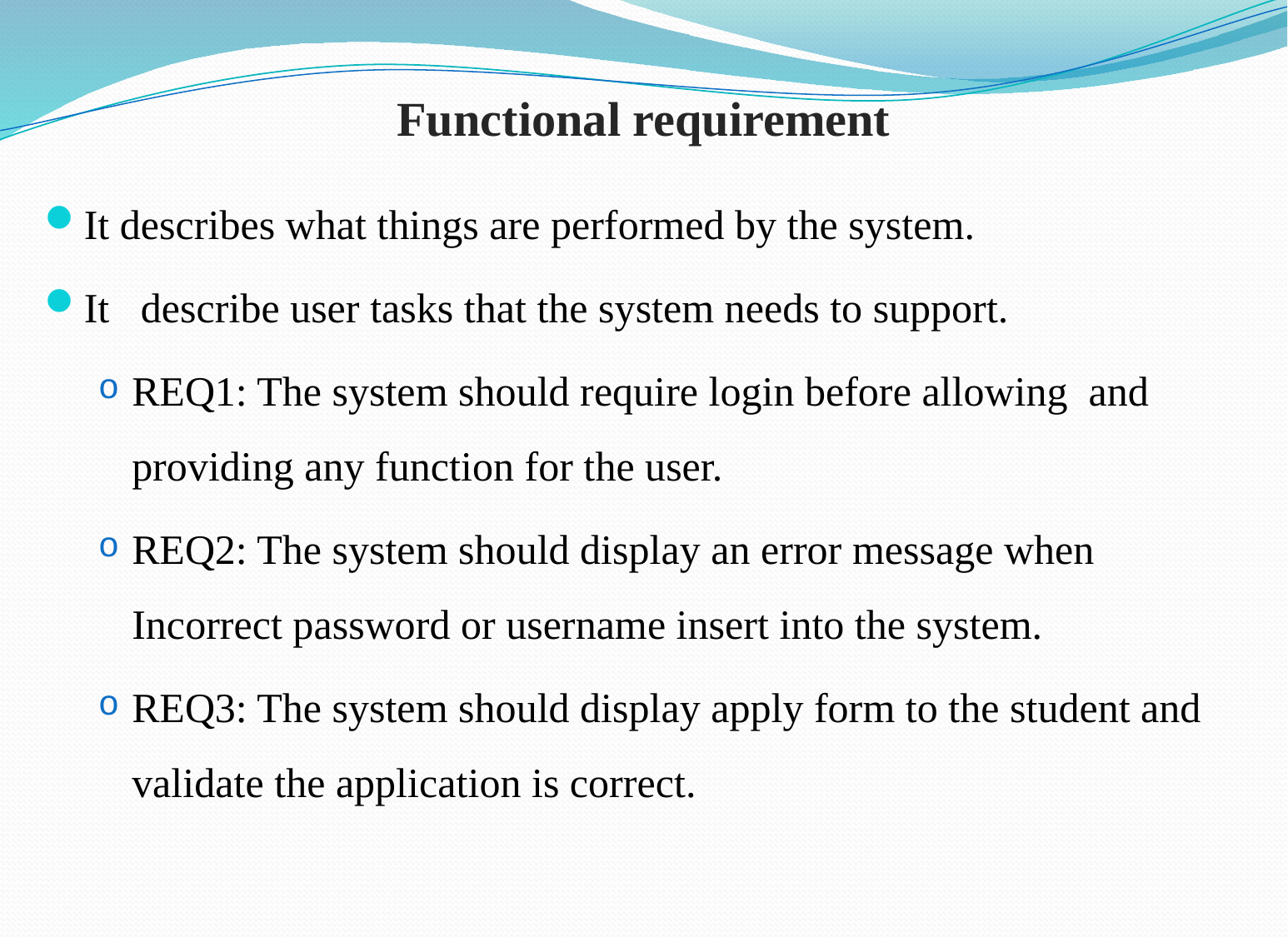

# Functional requirement
It describes what things are performed by the system.
It   describe user tasks that the system needs to support.
REQ1: The system should require login before allowing  and providing any function for the user.
REQ2: The system should display an error message when Incorrect password or username insert into the system.
REQ3: The system should display apply form to the student and validate the application is correct.